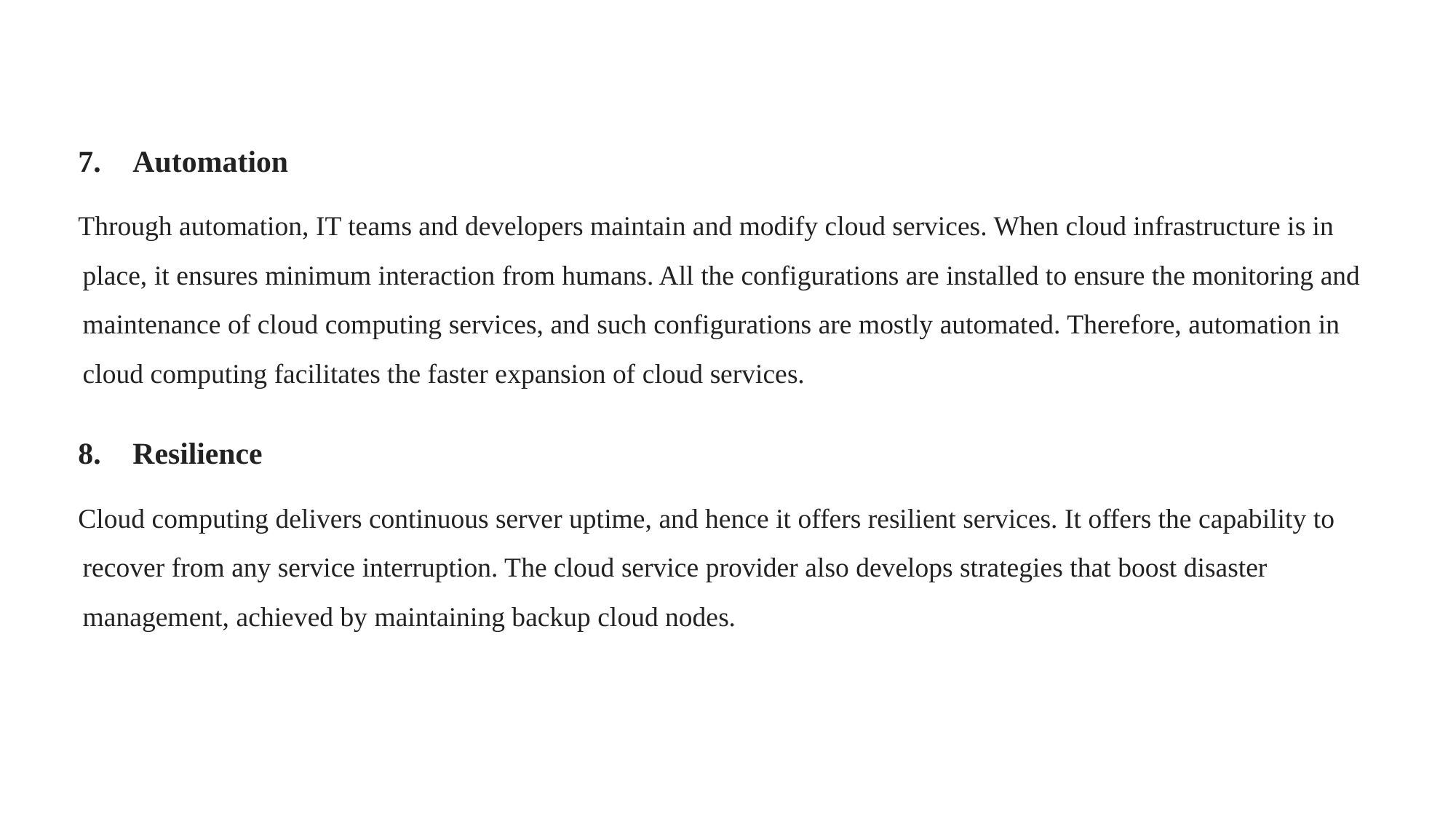

Automation
Through automation, IT teams and developers maintain and modify cloud services. When cloud infrastructure is in place, it ensures minimum interaction from humans. All the configurations are installed to ensure the monitoring and maintenance of cloud computing services, and such configurations are mostly automated. Therefore, automation in cloud computing facilitates the faster expansion of cloud services.
Resilience
Cloud computing delivers continuous server uptime, and hence it offers resilient services. It offers the capability to recover from any service interruption. The cloud service provider also develops strategies that boost disaster management, achieved by maintaining backup cloud nodes.